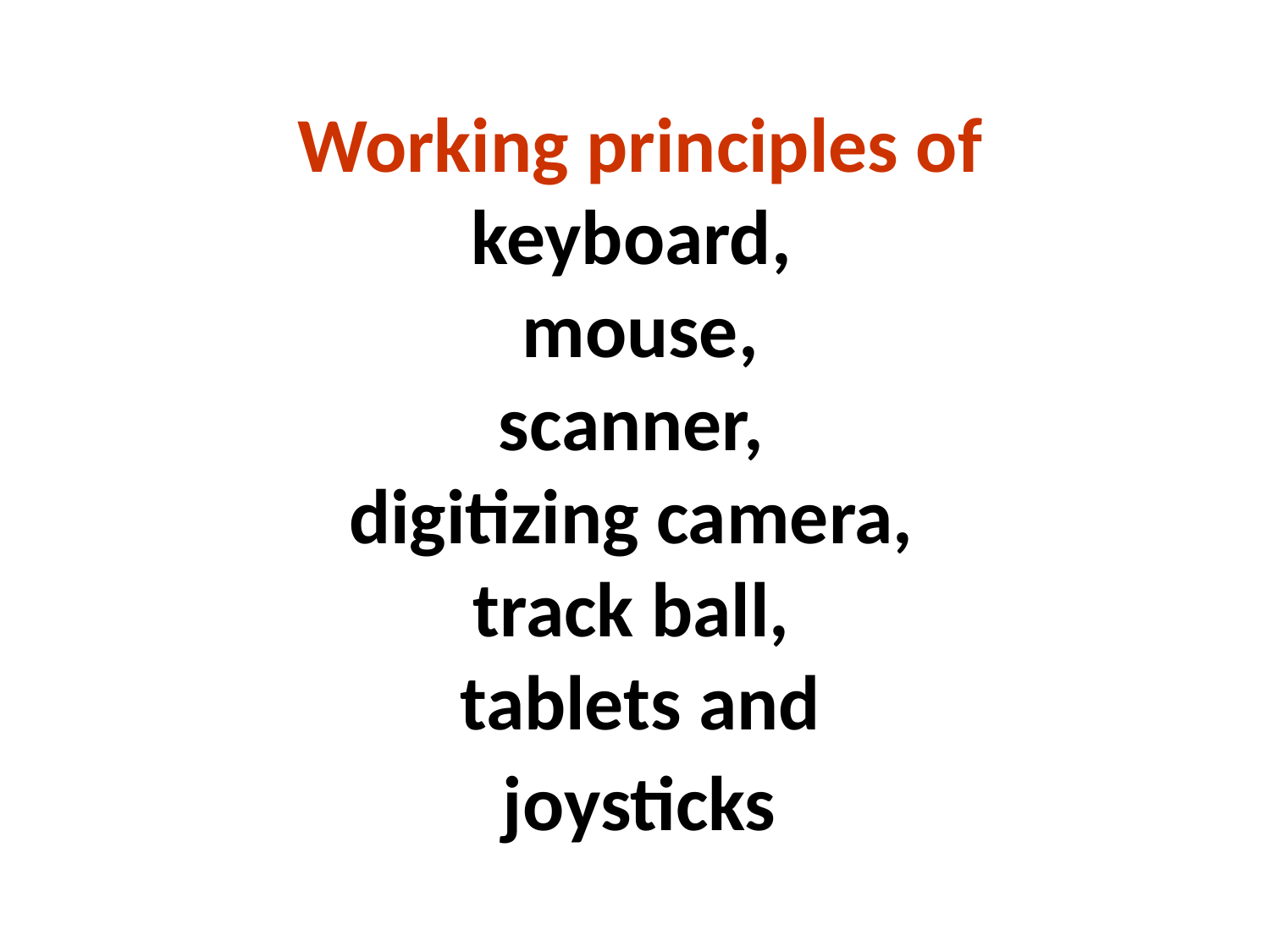

# Working principles of keyboard, mouse, scanner, digitizing camera, track ball, tablets and joysticks